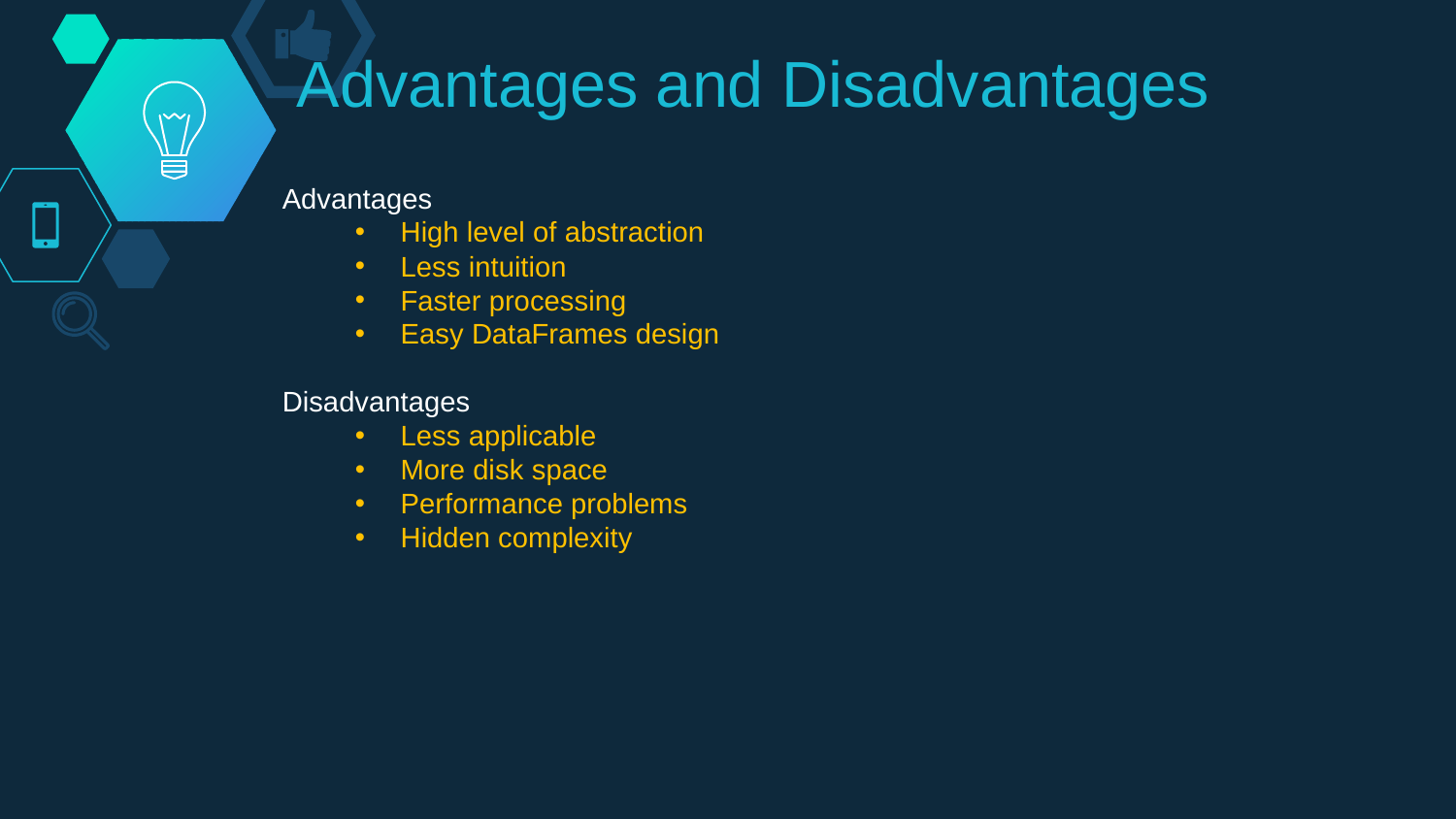

# Advantages and Disadvantages
Advantages
High level of abstraction
Less intuition
Faster processing
Easy DataFrames design

Disadvantages
Less applicable
More disk space
Performance problems
Hidden complexity